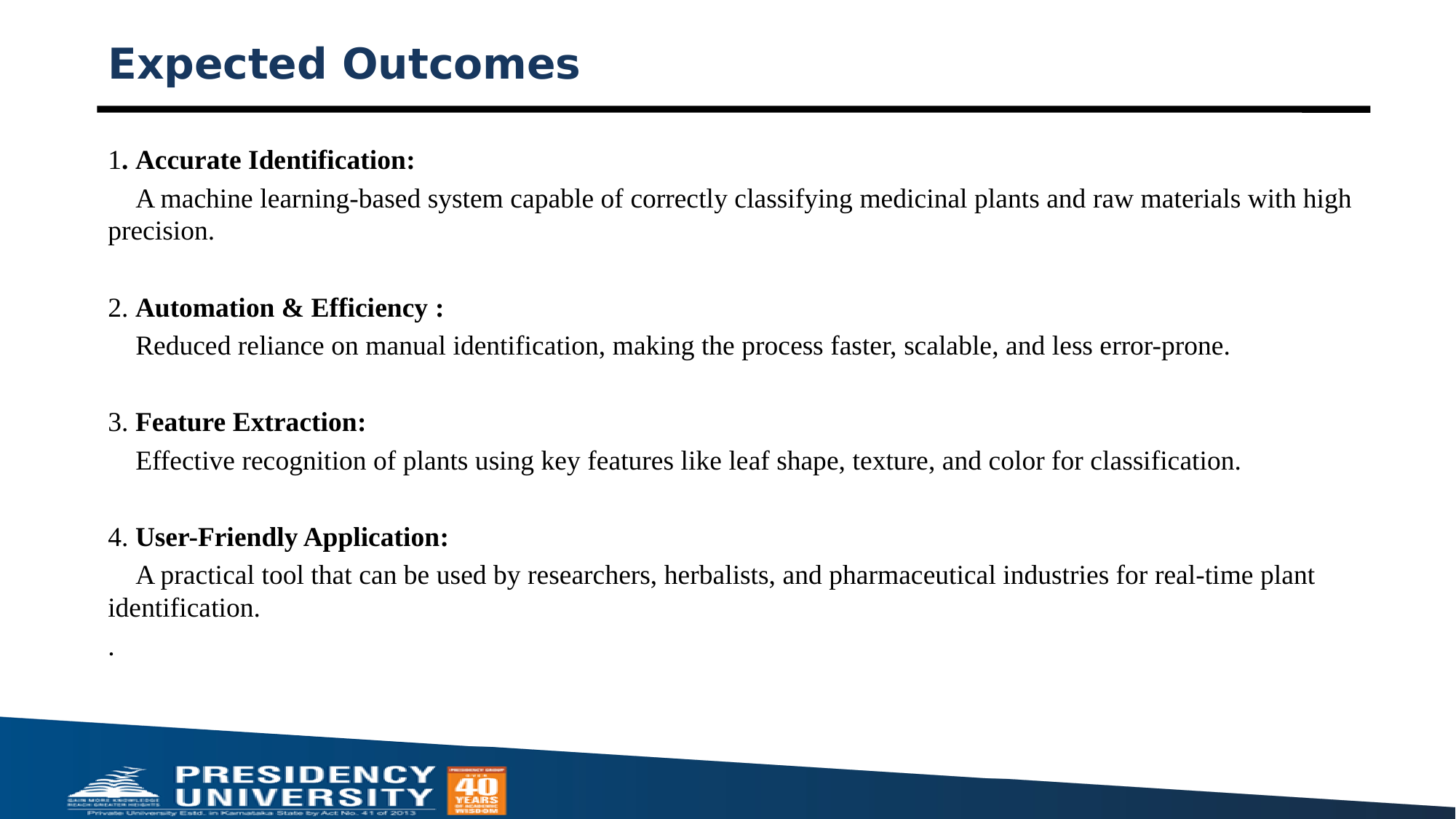

# Expected Outcomes
1. Accurate Identification:
    A machine learning-based system capable of correctly classifying medicinal plants and raw materials with high precision.

2. Automation & Efficiency :
    Reduced reliance on manual identification, making the process faster, scalable, and less error-prone.

3. Feature Extraction:
    Effective recognition of plants using key features like leaf shape, texture, and color for classification.

4. User-Friendly Application:
    A practical tool that can be used by researchers, herbalists, and pharmaceutical industries for real-time plant identification.
.